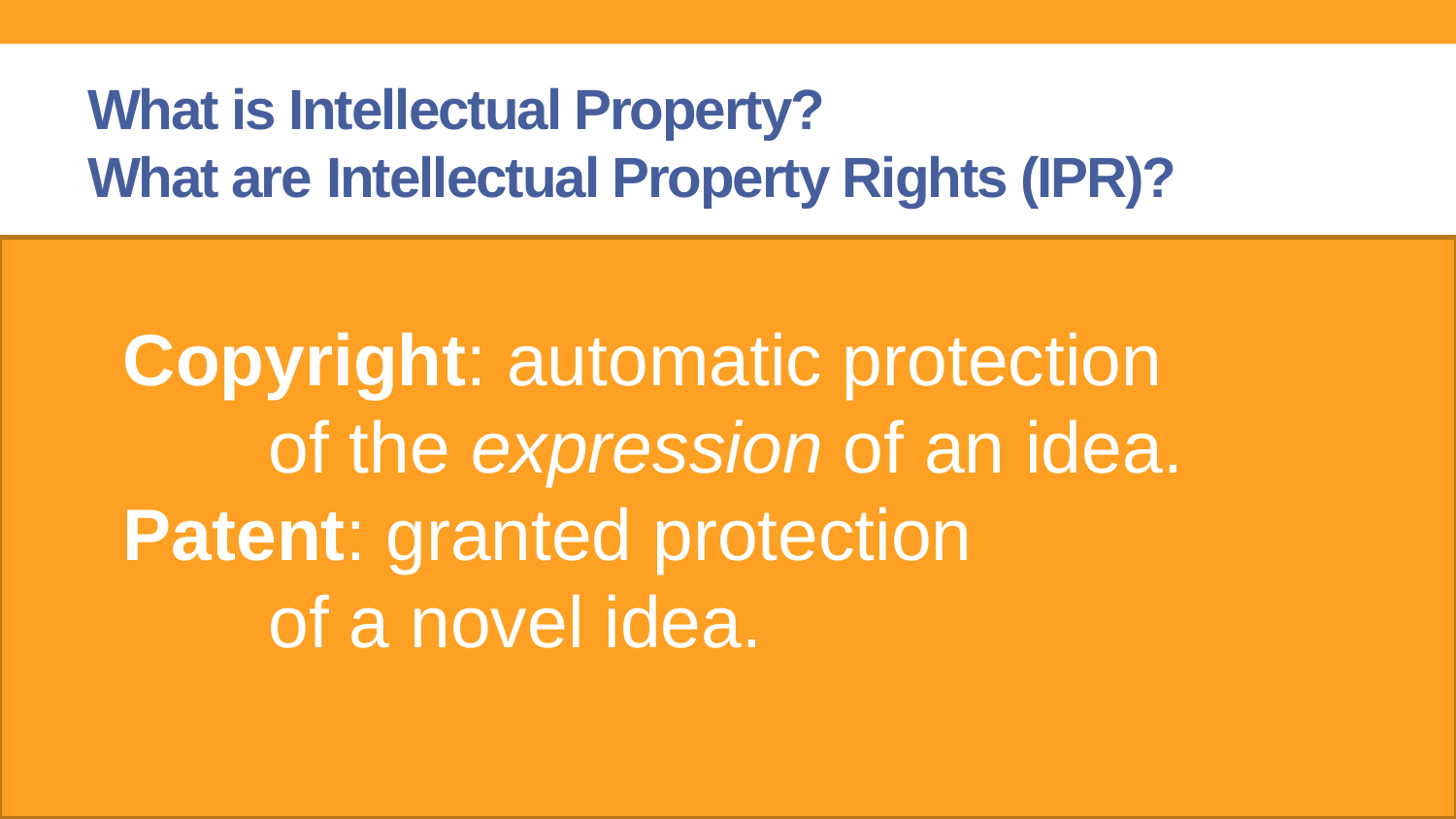

# What is Intellectual Property? What are Intellectual Property Rights (IPR)?

Copyright: automatic protection
 	of the expression of an idea.
Patent: granted protection
 	of a novel idea.